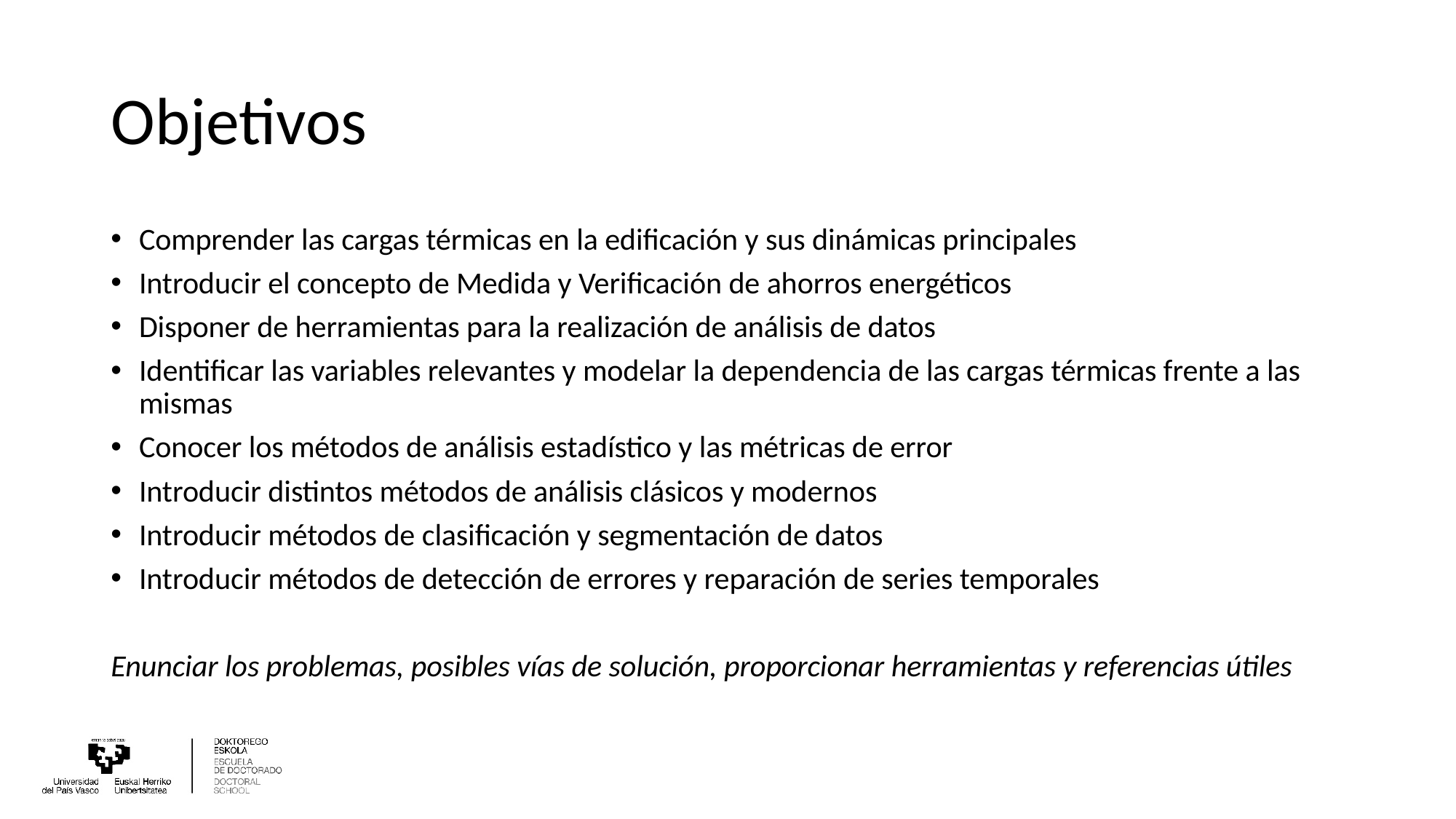

# Objetivos
Comprender las cargas térmicas en la edificación y sus dinámicas principales
Introducir el concepto de Medida y Verificación de ahorros energéticos
Disponer de herramientas para la realización de análisis de datos
Identificar las variables relevantes y modelar la dependencia de las cargas térmicas frente a las mismas
Conocer los métodos de análisis estadístico y las métricas de error
Introducir distintos métodos de análisis clásicos y modernos
Introducir métodos de clasificación y segmentación de datos
Introducir métodos de detección de errores y reparación de series temporales

Enunciar los problemas, posibles vías de solución, proporcionar herramientas y referencias útiles